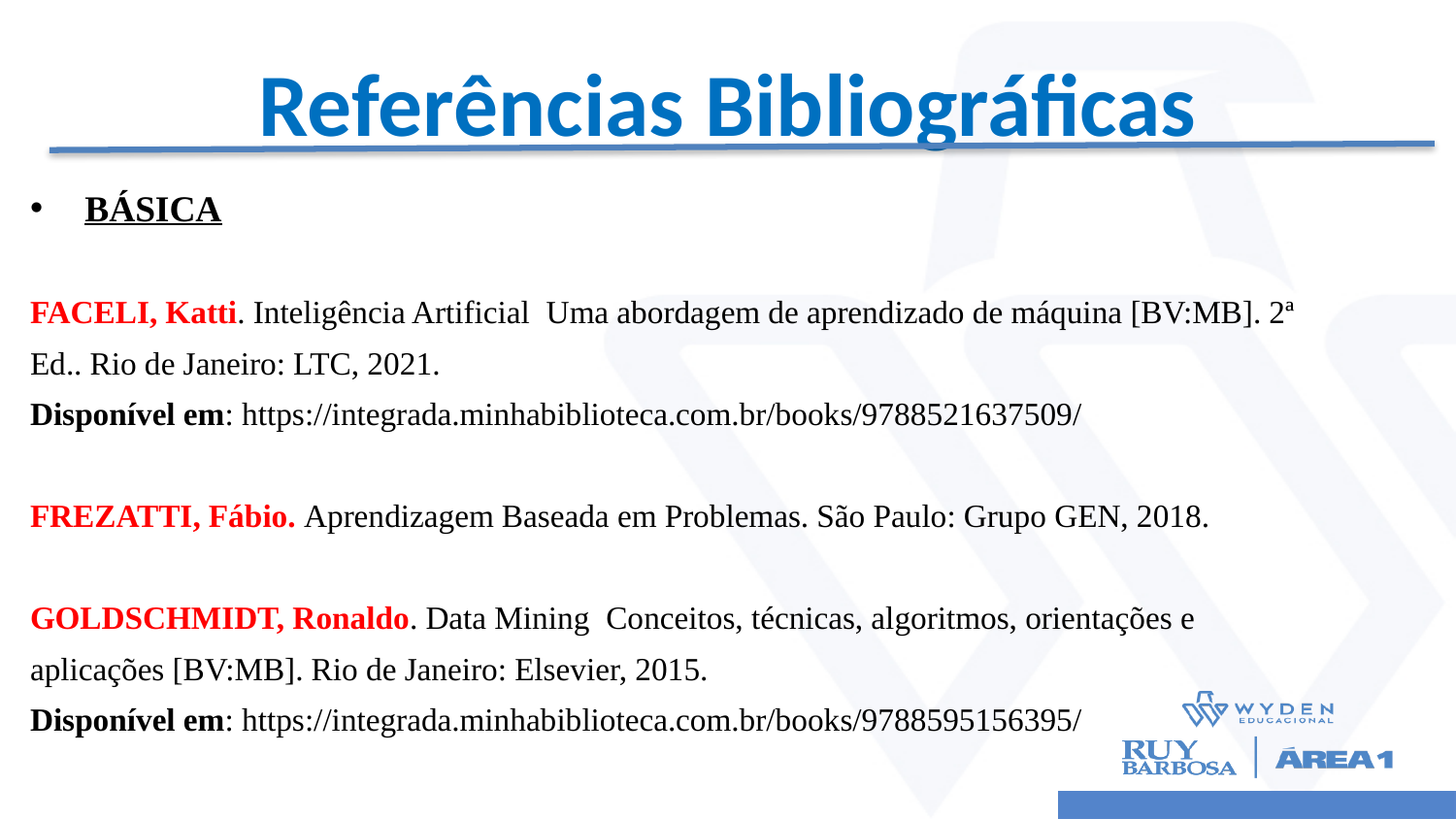

# Referências Bibliográficas
BÁSICA

FACELI, Katti. Inteligência Artificial ​ Uma abordagem de aprendizado de máquina [BV:MB]. 2ª
Ed.. Rio de Janeiro: LTC, 2021.
Disponível em: https://integrada.minhabiblioteca.com.br/books/9788521637509/

FREZATTI, Fábio. Aprendizagem Baseada em Problemas. São Paulo: Grupo GEN, 2018.

GOLDSCHMIDT, Ronaldo. Data Mining ­ Conceitos, técnicas, algoritmos, orientações e
aplicações [BV:MB]. Rio de Janeiro: Elsevier, 2015.
Disponível em: https://integrada.minhabiblioteca.com.br/books/9788595156395/